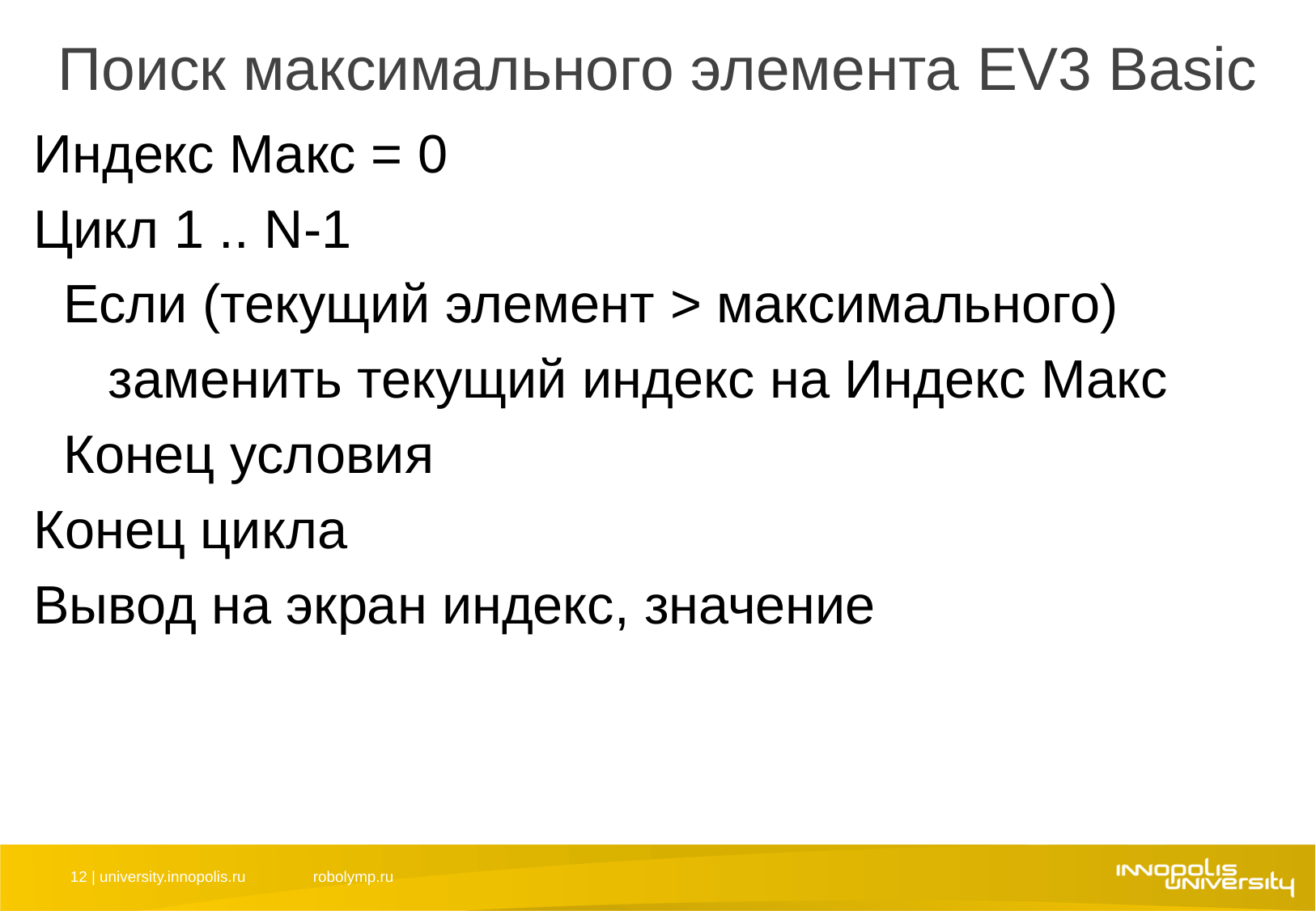

# Поиск максимального элемента EV3 Basic
Индекс Макс = 0
Цикл 1 .. N-1
  Если (текущий элемент > максимального)
     заменить текущий индекс на Индекс Макс
  Конец условия
Конец цикла
Вывод на экран индекс, значение